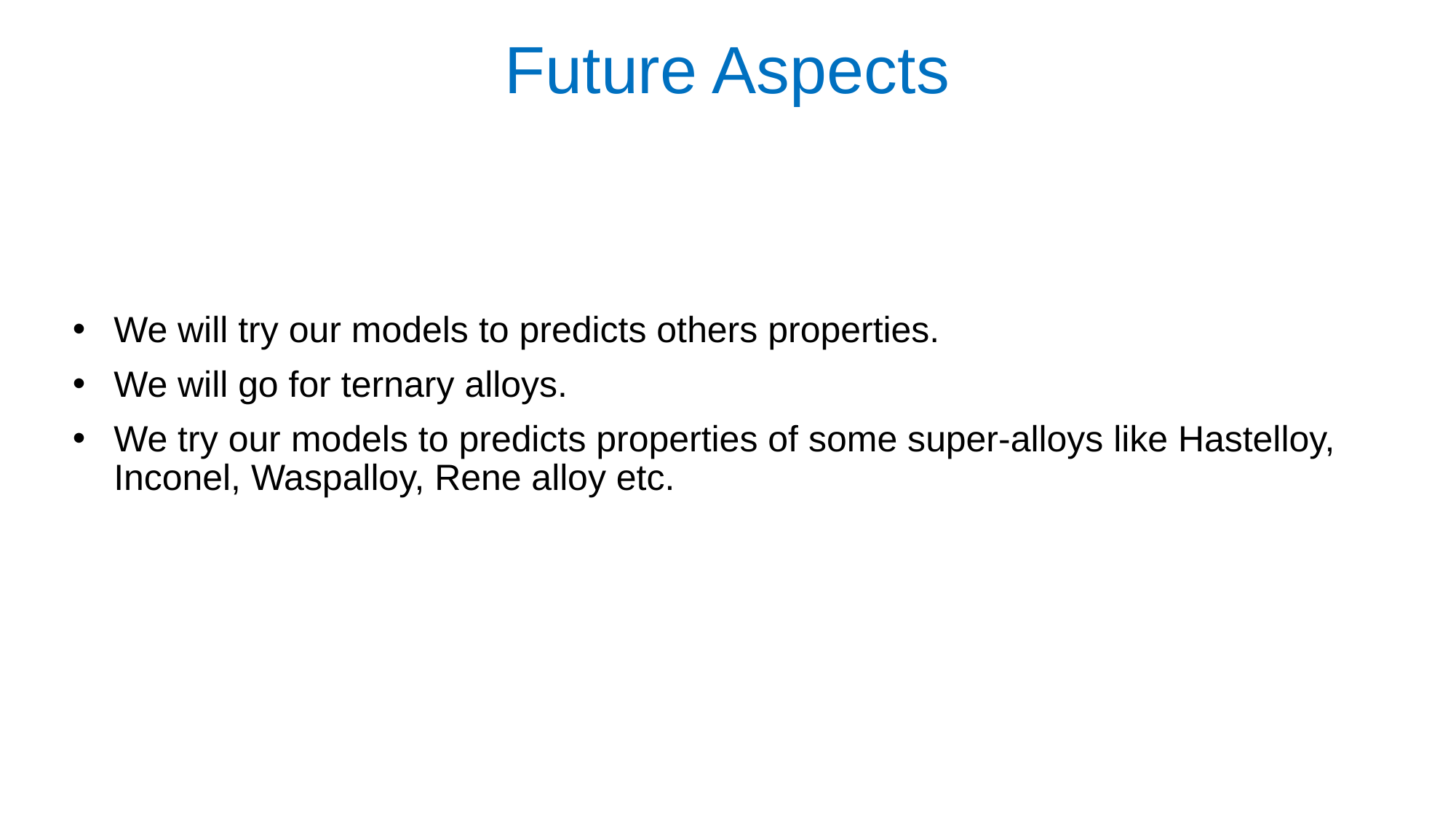

# Future Aspects
We will try our models to predicts others properties.
We will go for ternary alloys.
We try our models to predicts properties of some super-alloys like Hastelloy, Inconel, Waspalloy, Rene alloy etc.